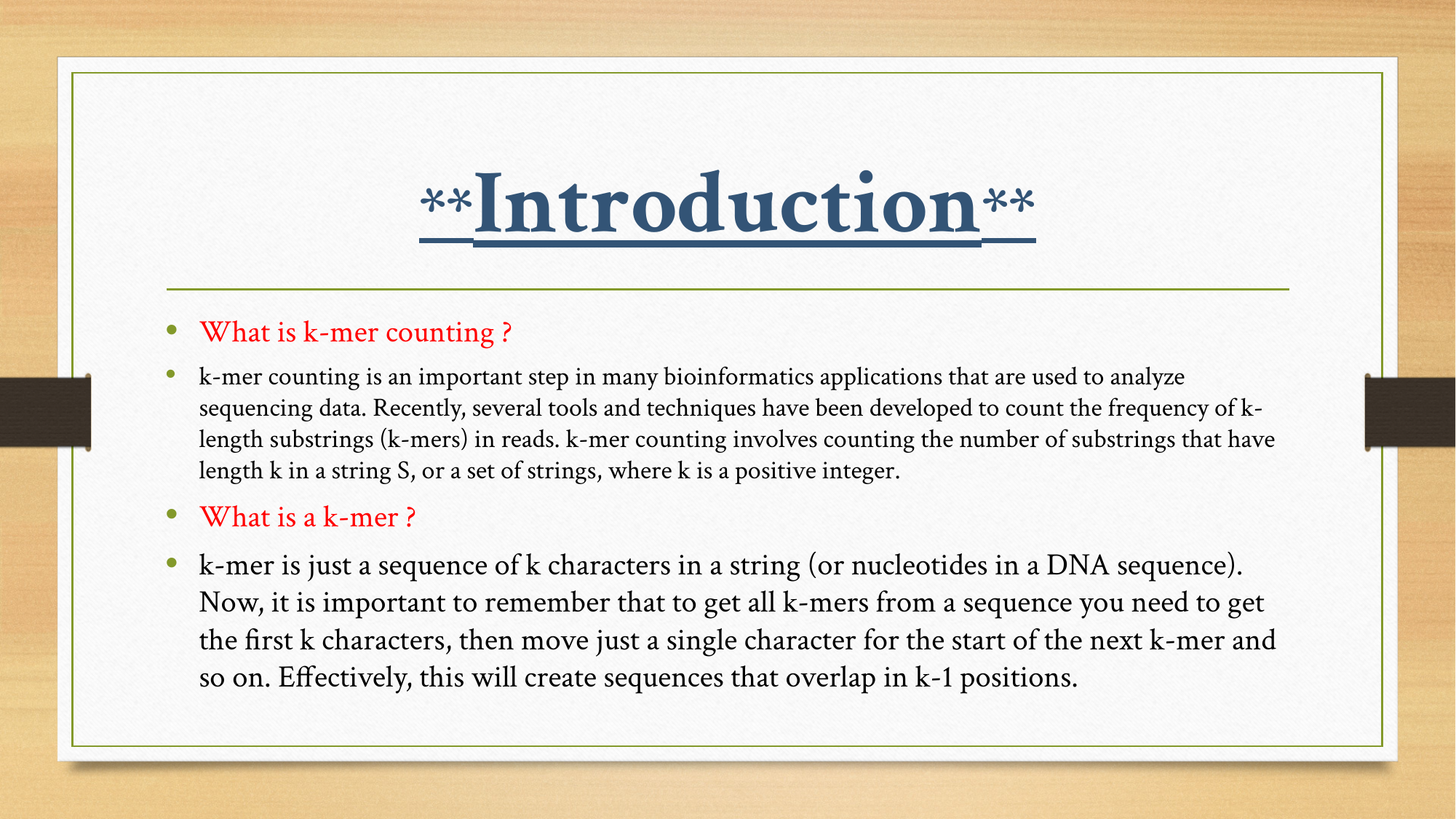

# **Introduction**
What is k-mer counting ?
k-mer counting is an important step in many bioinformatics applications that are used to analyze sequencing data. Recently, several tools and techniques have been developed to count the frequency of k-length substrings (k-mers) in reads. k-mer counting involves counting the number of substrings that have length k in a string S, or a set of strings, where k is a positive integer.
What is a k-mer ?
k-mer is just a sequence of k characters in a string (or nucleotides in a DNA sequence). Now, it is important to remember that to get all k-mers from a sequence you need to get the first k characters, then move just a single character for the start of the next k-mer and so on. Effectively, this will create sequences that overlap in k-1 positions.